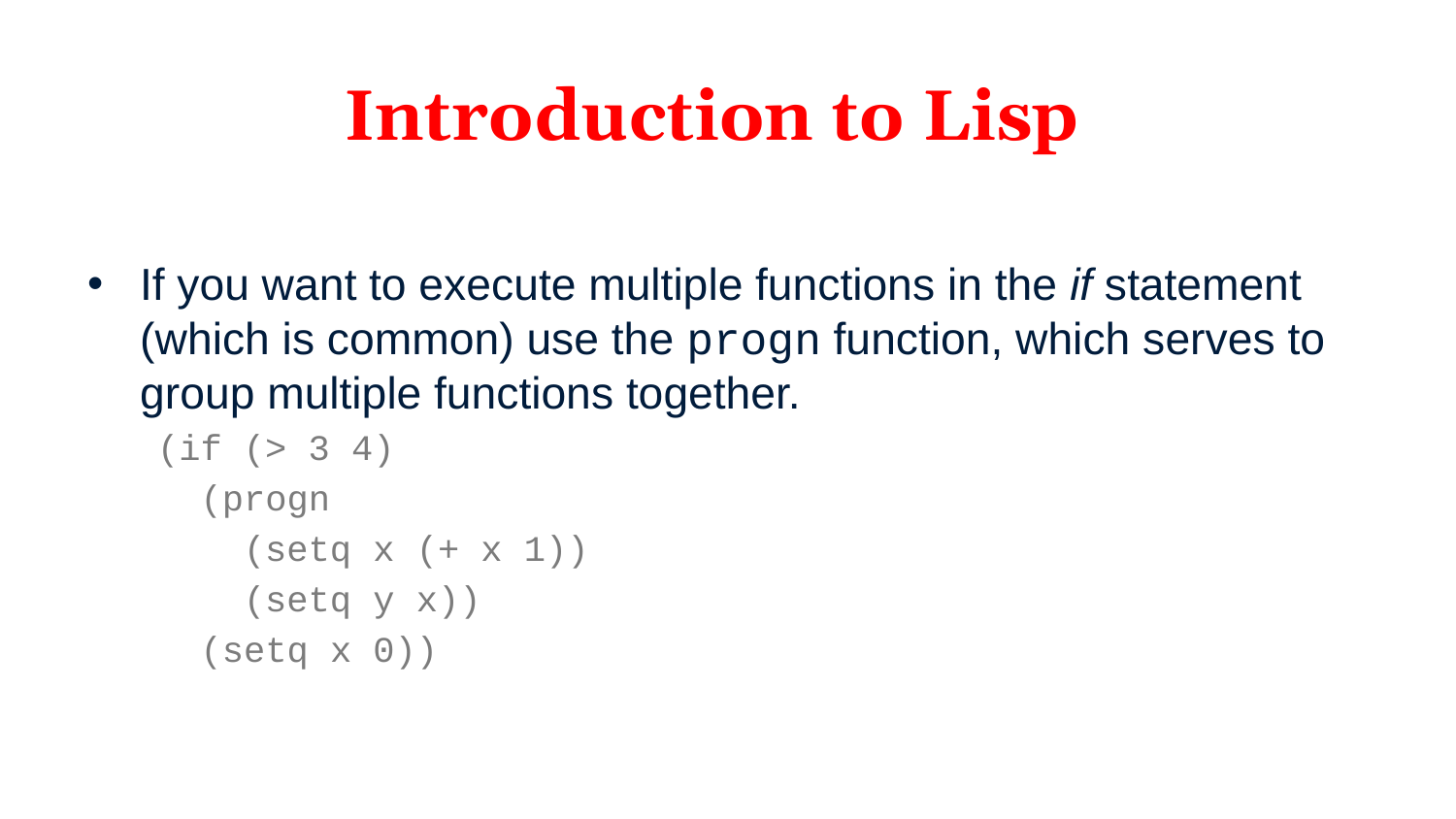

# Introduction to Lisp
If you want to execute multiple functions in the if statement (which is common) use the progn function, which serves to group multiple functions together.
(if (> 3 4)
  (progn
    (setq x (+ x 1))
    (setq y x))
  (setq x 0))